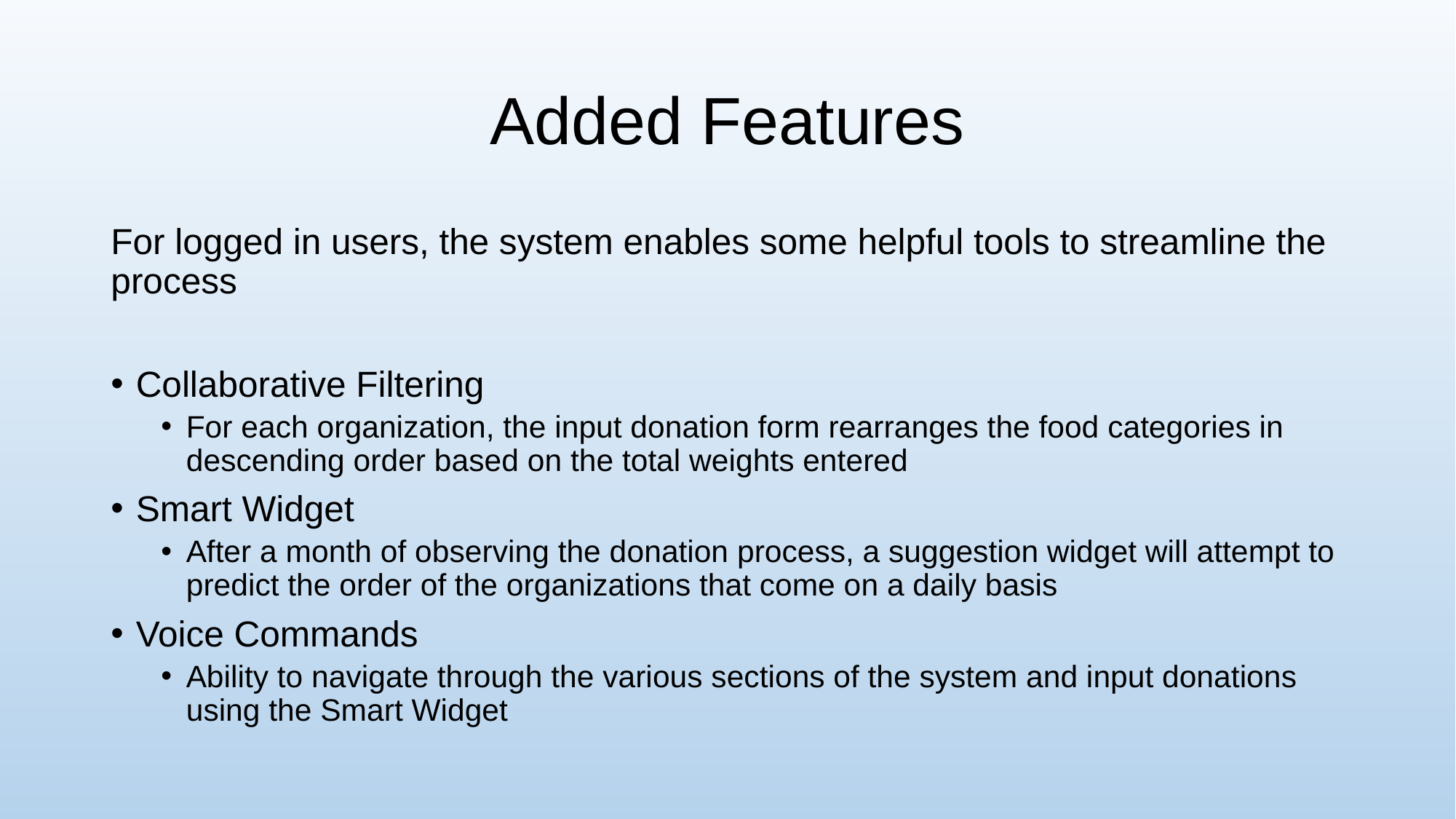

# Added Features
For logged in users, the system enables some helpful tools to streamline the process

Collaborative Filtering
For each organization, the input donation form rearranges the food categories in descending order based on the total weights entered
Smart Widget
After a month of observing the donation process, a suggestion widget will attempt to predict the order of the organizations that come on a daily basis
Voice Commands
Ability to navigate through the various sections of the system and input donations using the Smart Widget